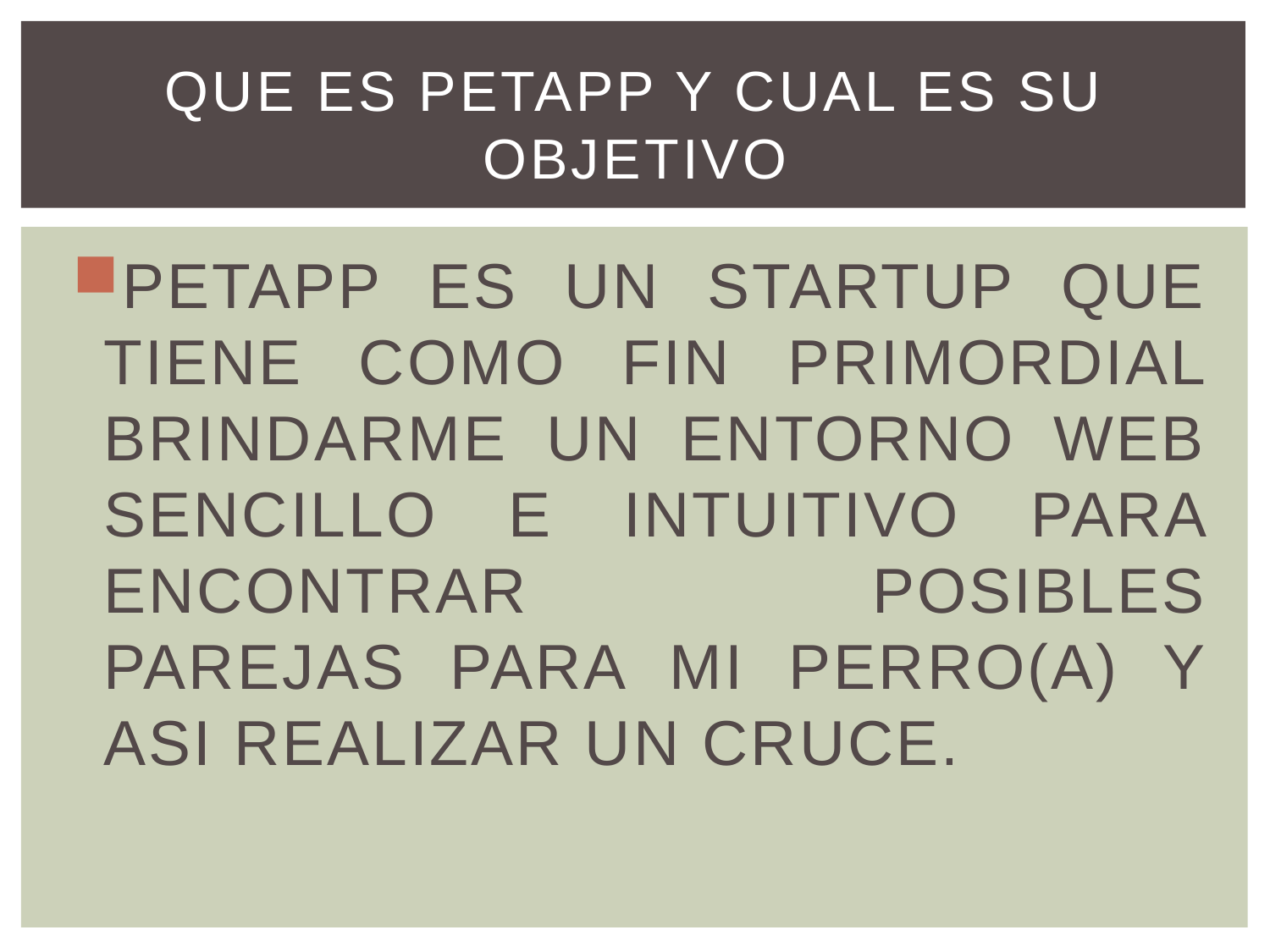

# QUE ES PETAPP Y CUAL ES SU OBJETIVO
PETAPP ES UN STARTUP QUE TIENE COMO FIN PRIMORDIAL BRINDARME UN ENTORNO WEB SENCILLO E INTUITIVO PARA ENCONTRAR POSIBLES PAREJAS PARA MI PERRO(A) Y ASI REALIZAR UN CRUCE.